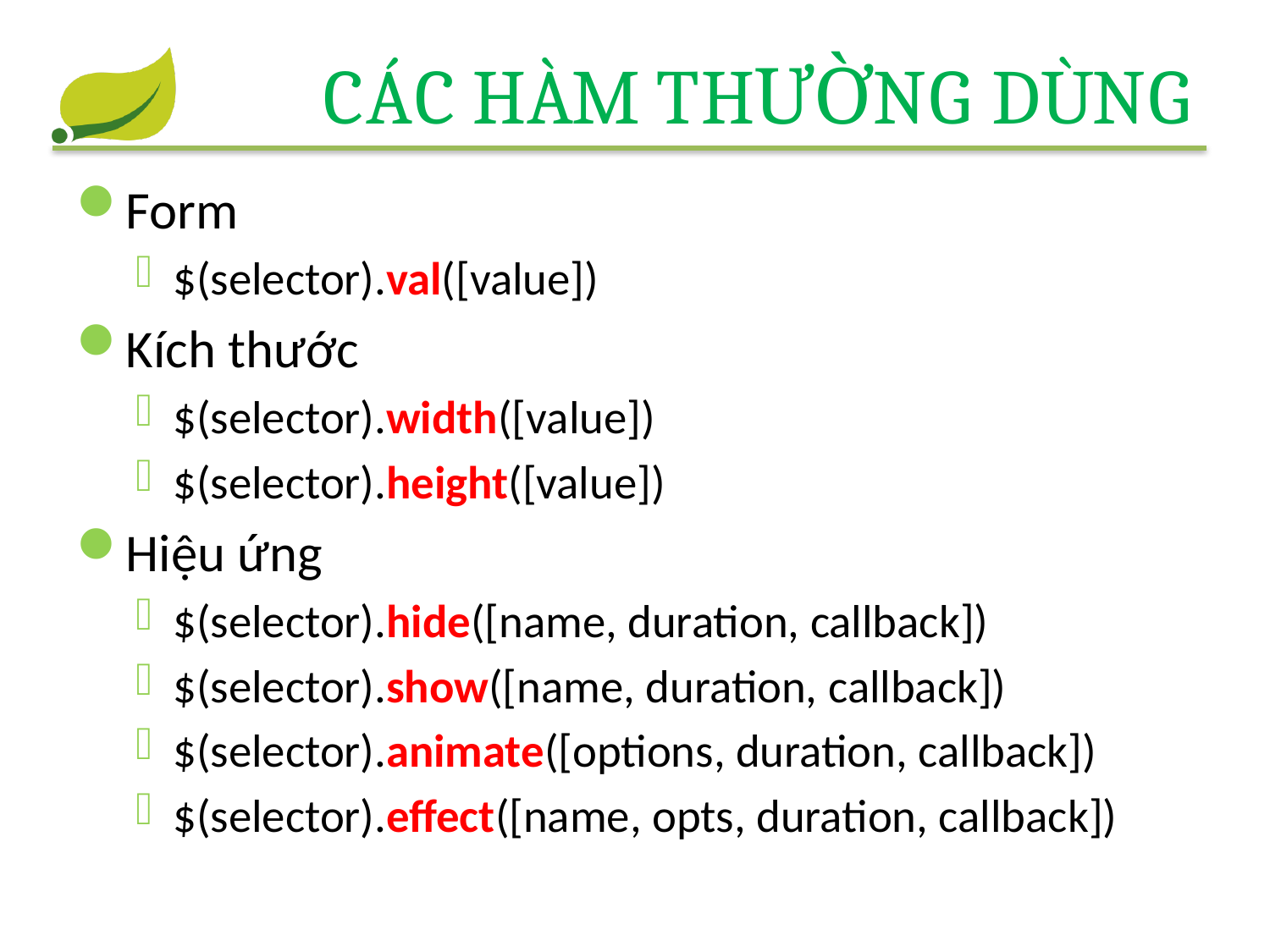

# Các hàm thường dùng
Form
$(selector).val([value])
Kích thước
$(selector).width([value])
$(selector).height([value])
Hiệu ứng
$(selector).hide([name, duration, callback])
$(selector).show([name, duration, callback])
$(selector).animate([options, duration, callback])
$(selector).effect([name, opts, duration, callback])